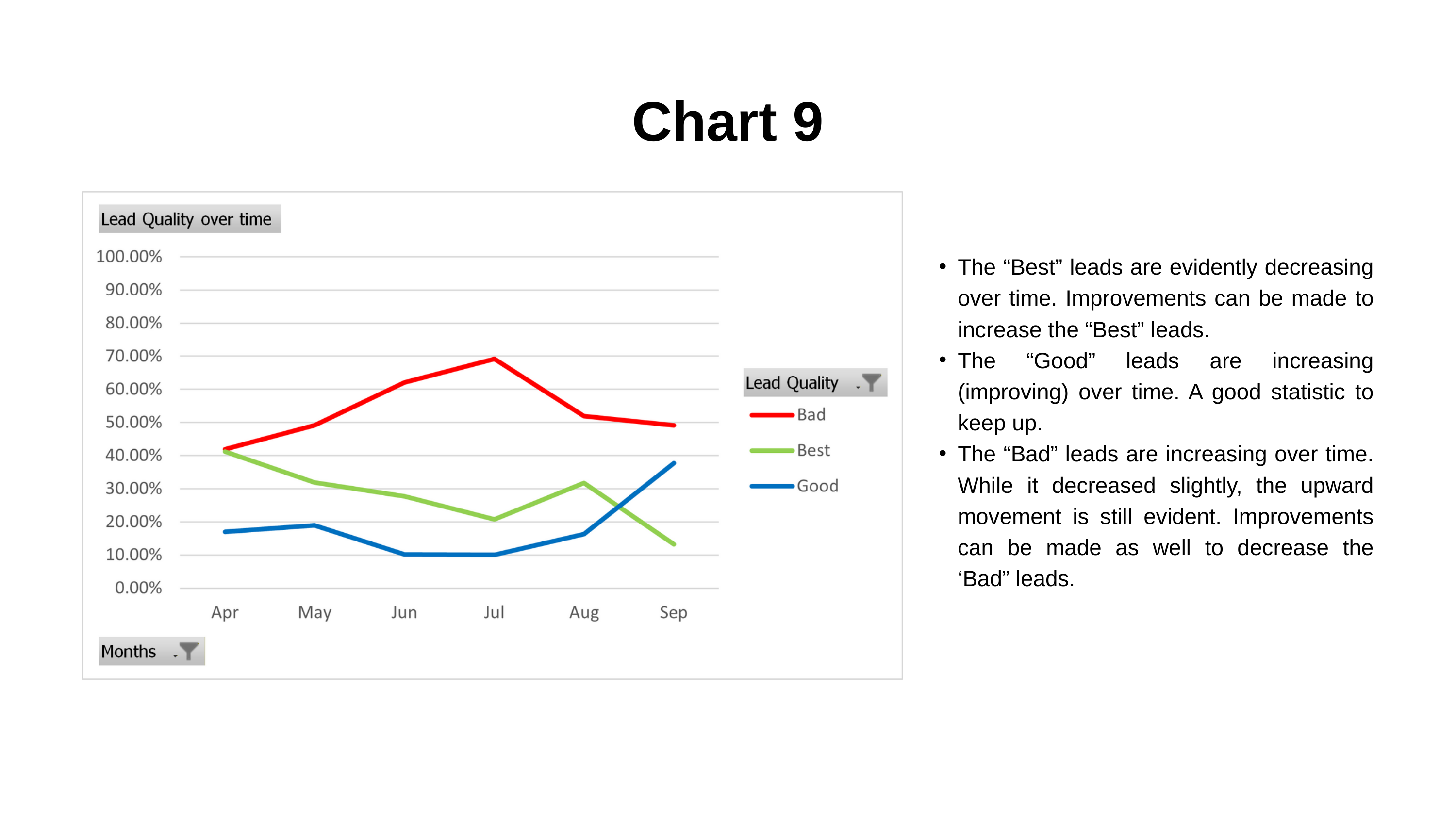

Chart 9

The “Best” leads are evidently decreasing over time. Improvements can be made to increase the “Best” leads.
The “Good” leads are increasing (improving) over time. A good statistic to keep up.
The “Bad” leads are increasing over time. While it decreased slightly, the upward movement is still evident. Improvements can be made as well to decrease the ‘Bad” leads.